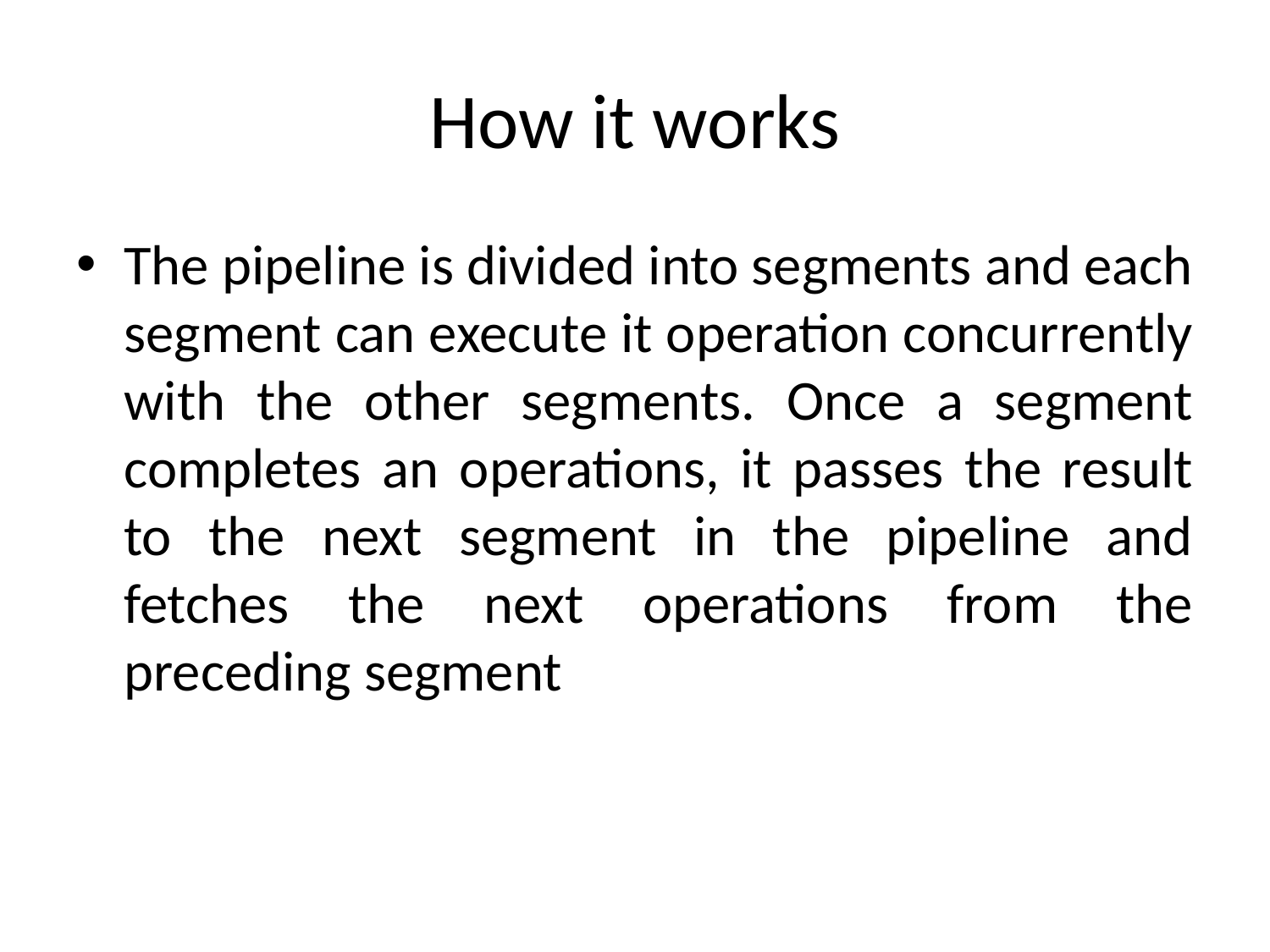

# How it works
The pipeline is divided into segments and each segment can execute it operation concurrently with the other segments. Once a segment completes an operations, it passes the result to the next segment in the pipeline and fetches the next operations from the preceding segment